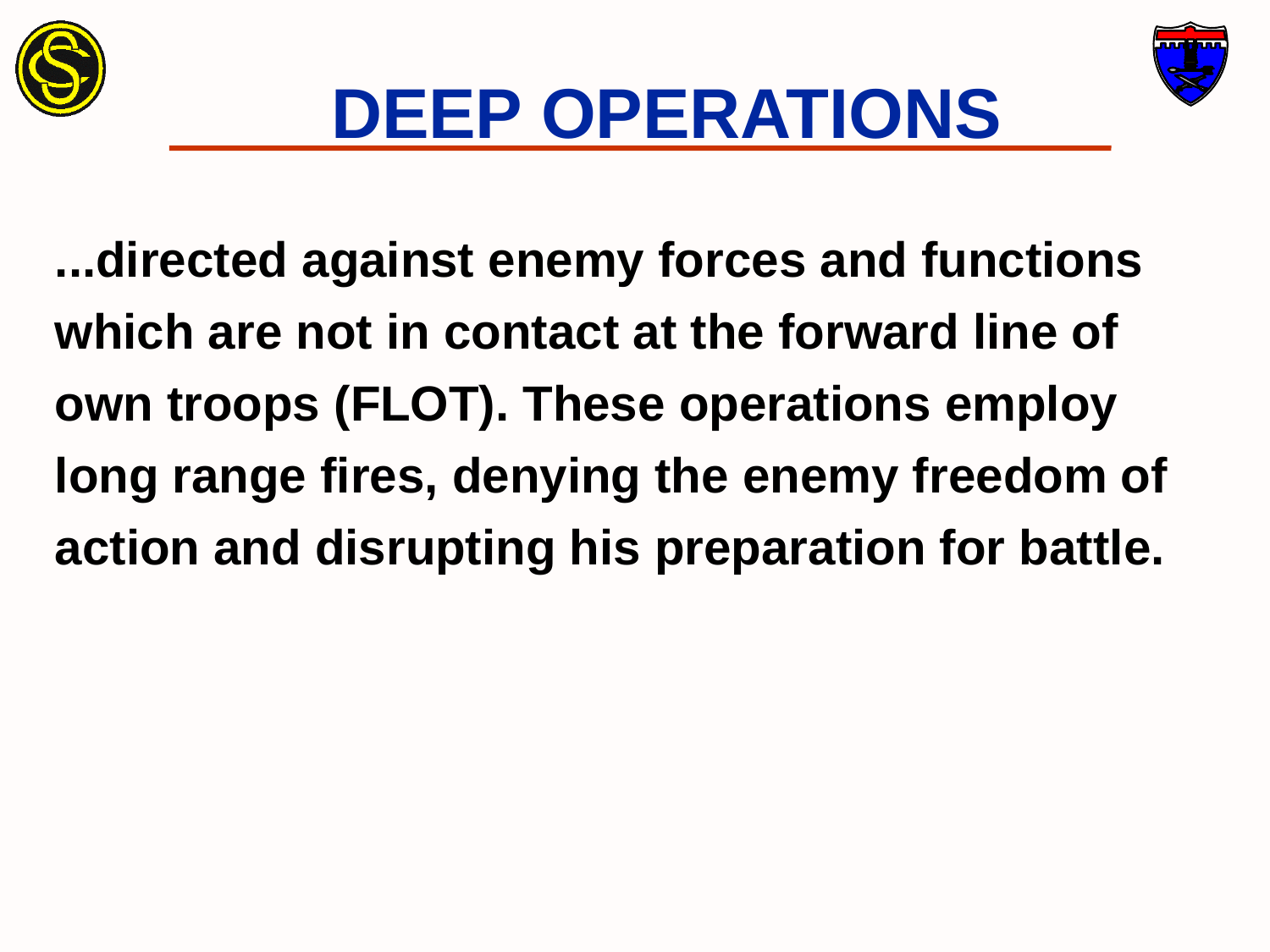

# DEEP OPERATIONS
...directed against enemy forces and functions
which are not in contact at the forward line of
own troops (FLOT). These operations employ
long range fires, denying the enemy freedom of
action and disrupting his preparation for battle.